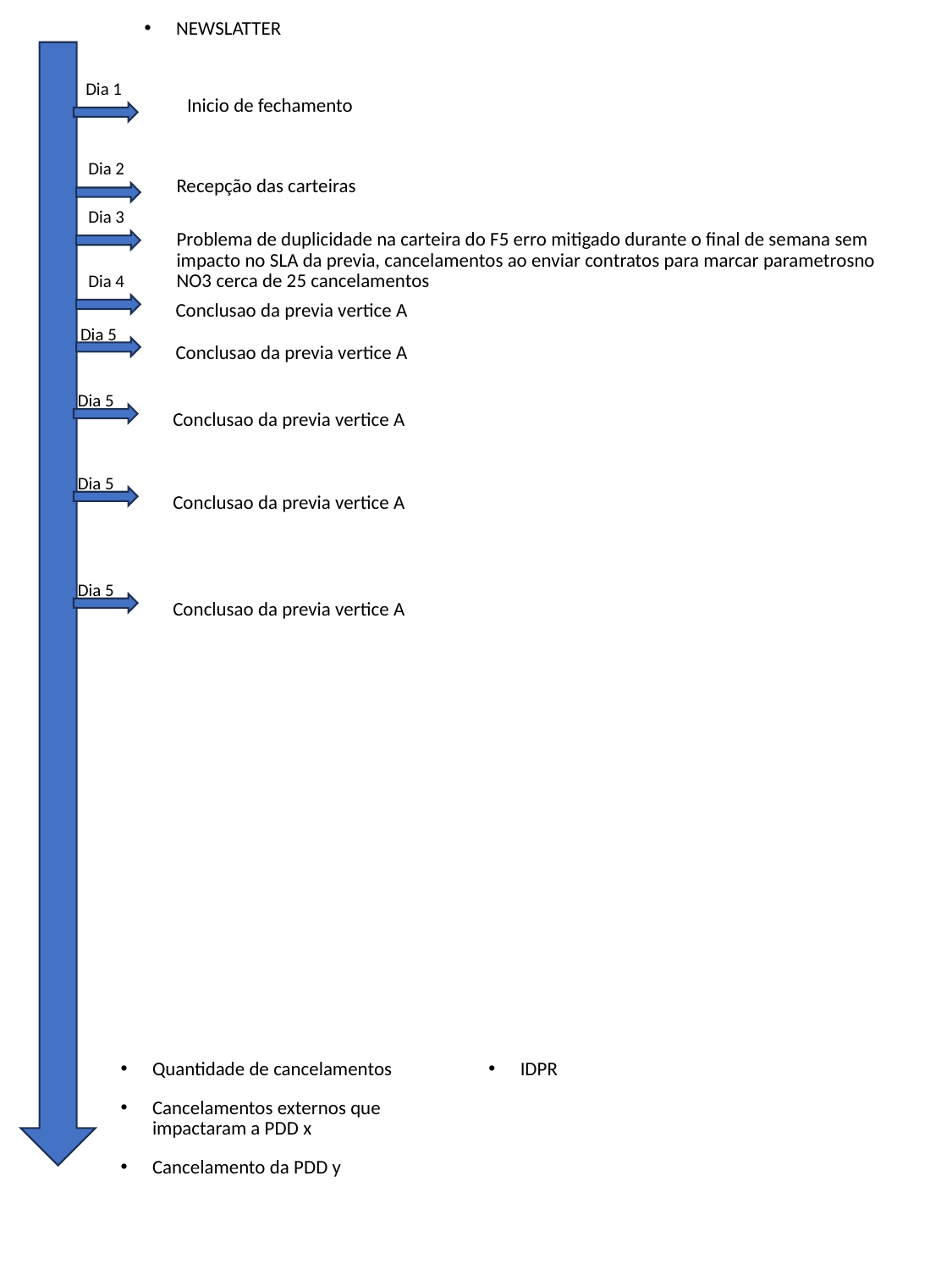

NEWSLATTER

Dia 1
Inicio de fechamento

Dia 2
Recepção das carteiras

Dia 3
Problema de duplicidade na carteira do F5 erro mitigado durante o final de semana sem impacto no SLA da previa, cancelamentos ao enviar contratos para marcar parametrosno NO3 cerca de 25 cancelamentos

Dia 4
Conclusao da previa vertice A

Dia 5
Conclusao da previa vertice A

Dia 5
Conclusao da previa vertice A

Dia 5
Conclusao da previa vertice A

Dia 5
Conclusao da previa vertice A

IDPR

Quantidade de cancelamentos
Cancelamentos externos que impactaram a PDD x
Cancelamento da PDD y